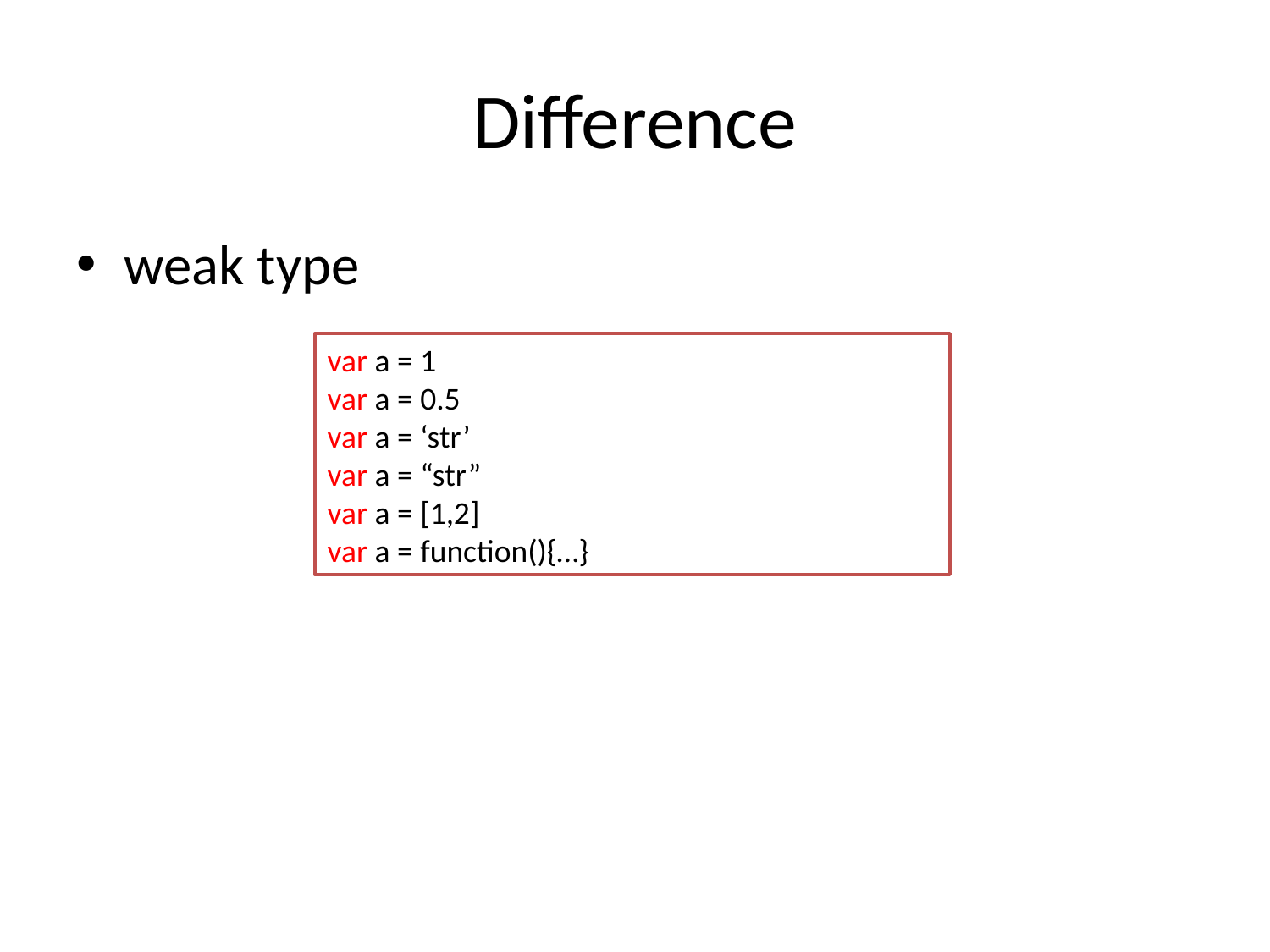

# Difference
weak type
var a = 1
var a = 0.5
var a = ‘str’
var a = “str”
var a = [1,2]
var a = function(){…}